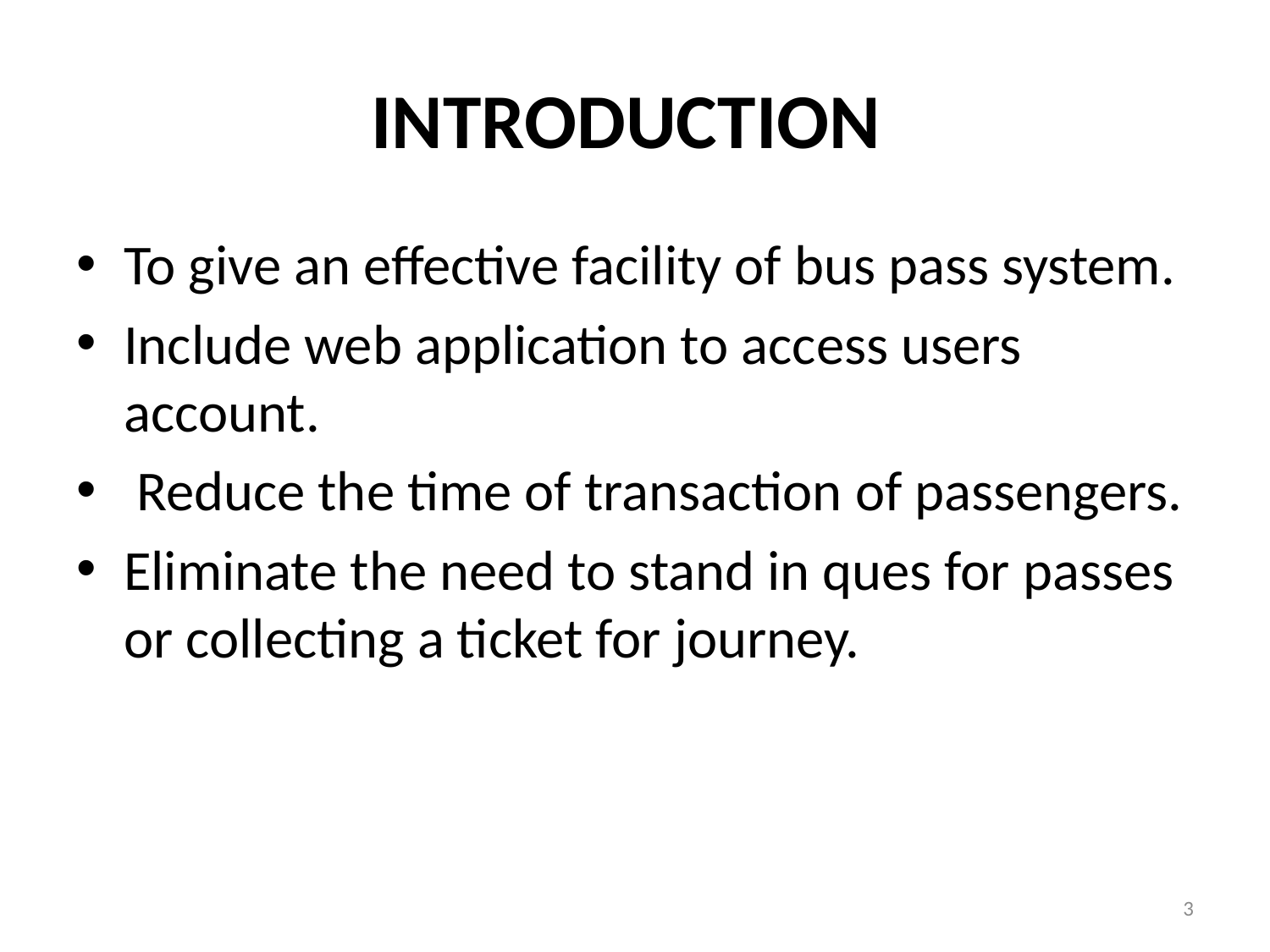

# Introduction
To give an effective facility of bus pass system.
Include web application to access users account.
 Reduce the time of transaction of passengers.
Eliminate the need to stand in ques for passes or collecting a ticket for journey.

3